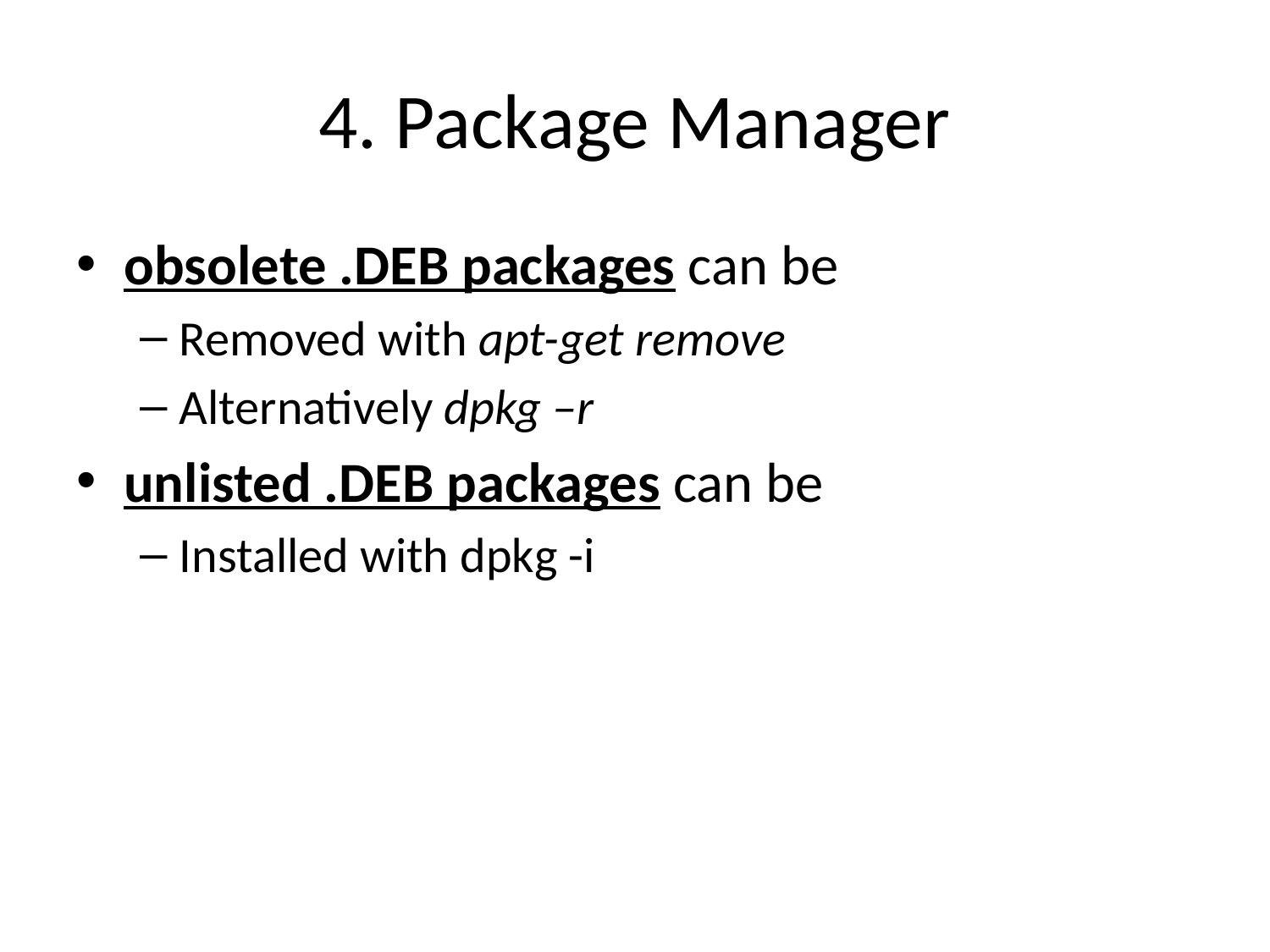

# 4. Package Manager
obsolete .DEB packages can be
Removed with apt-get remove
Alternatively dpkg –r
unlisted .DEB packages can be
Installed with dpkg -i